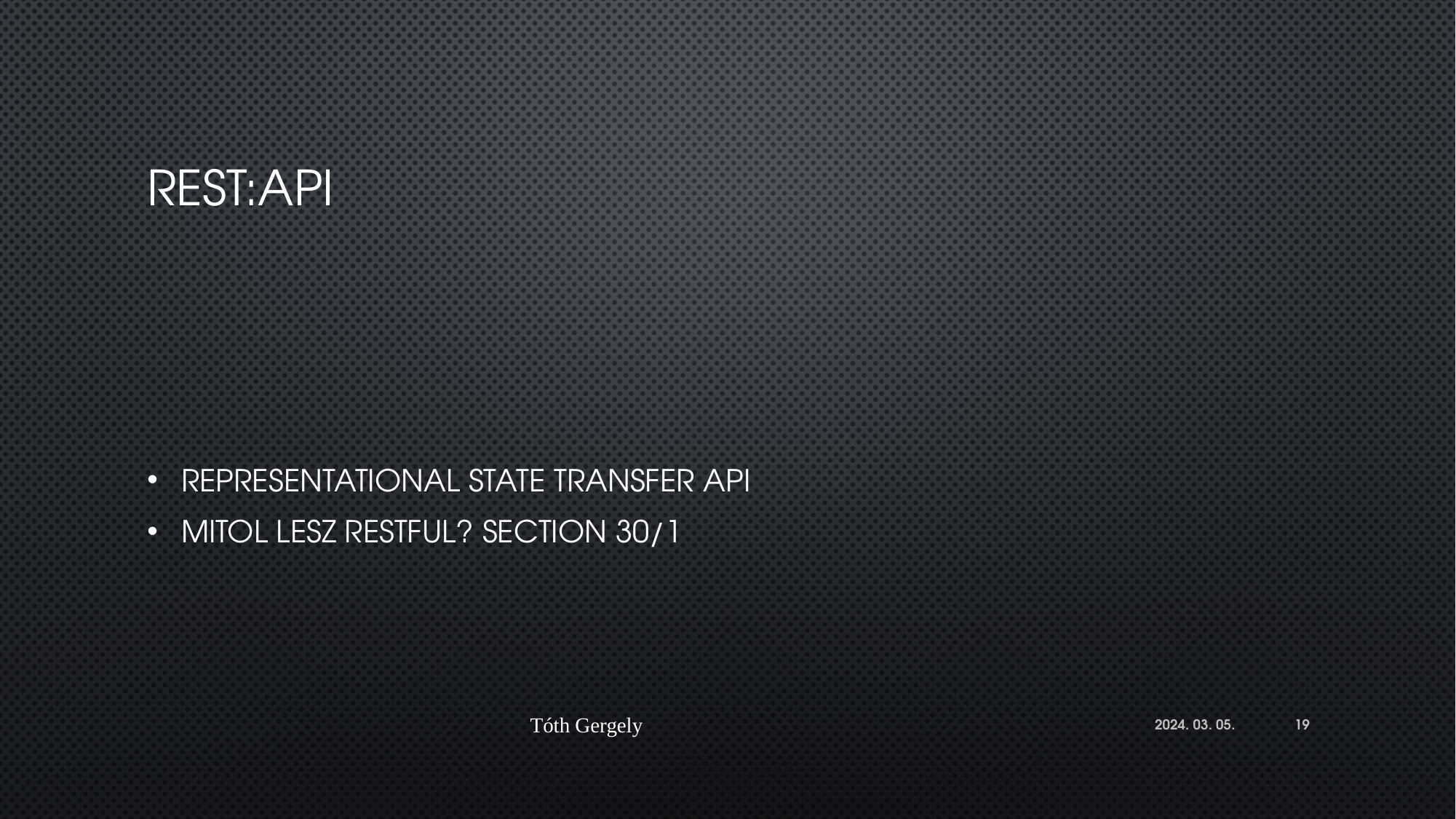

# REST:API
Representational State Transfer API
Mitol lesz restful? Section 30/1
Tóth Gergely
2024. 03. 05.
19